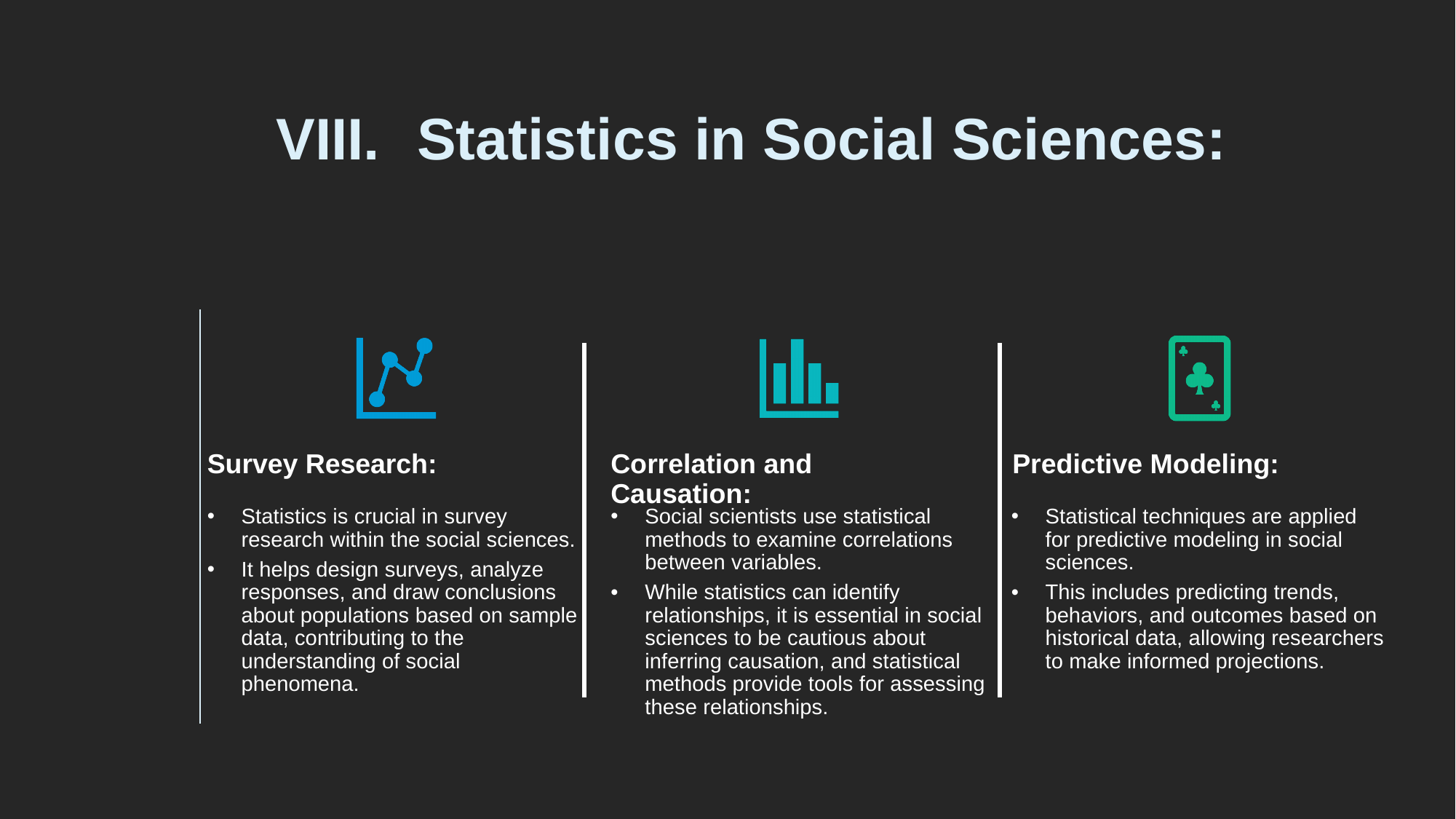

# Statistics in Social Sciences:

Survey Research:
Correlation and Causation:
Predictive Modeling:
Statistics is crucial in survey research within the social sciences.
It helps design surveys, analyze responses, and draw conclusions about populations based on sample data, contributing to the understanding of social phenomena.
Social scientists use statistical methods to examine correlations between variables.
While statistics can identify relationships, it is essential in social sciences to be cautious about inferring causation, and statistical methods provide tools for assessing these relationships.
Statistical techniques are applied for predictive modeling in social sciences.
This includes predicting trends, behaviors, and outcomes based on historical data, allowing researchers to make informed projections.